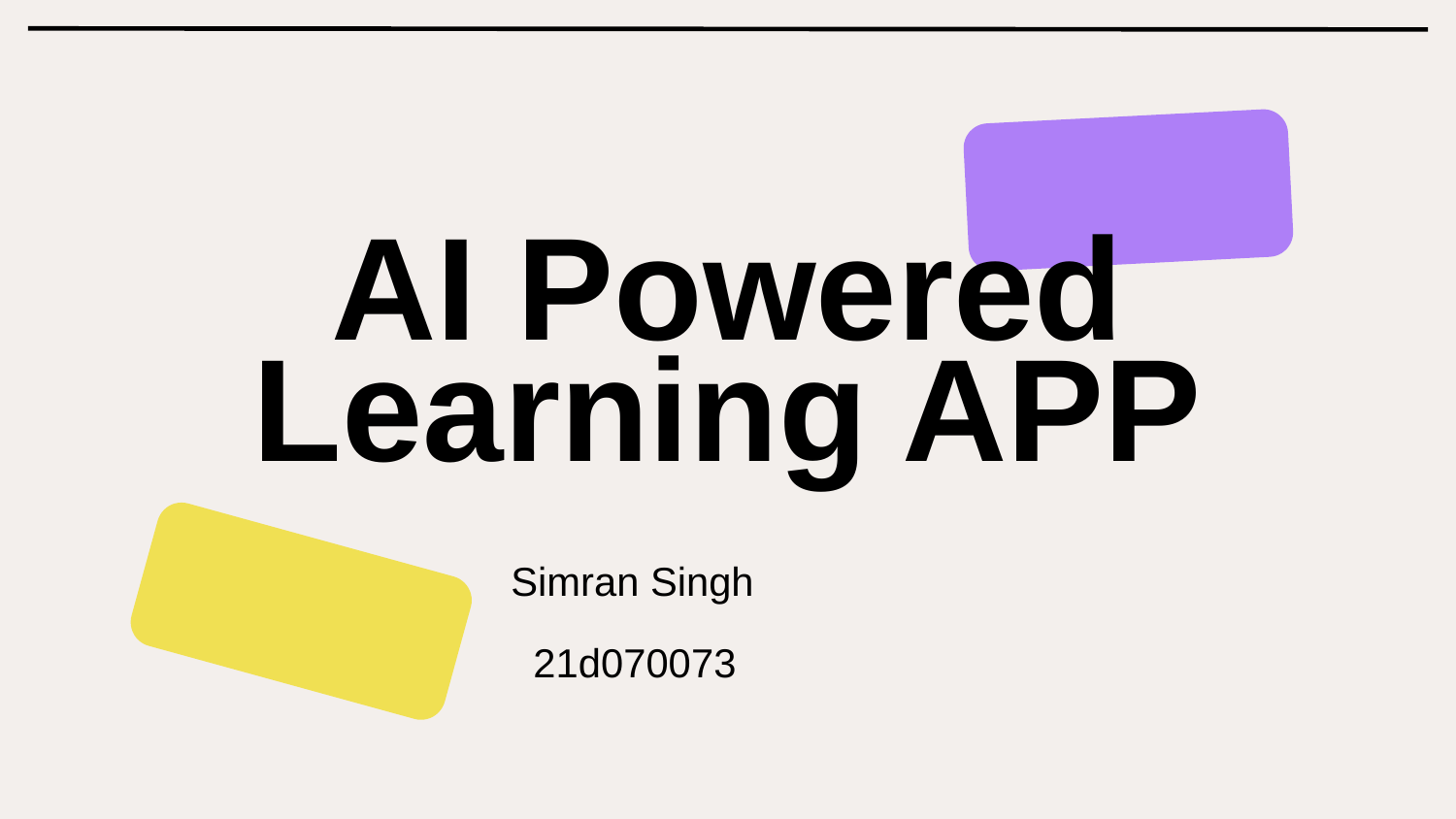

# AI Powered Learning APP
Simran Singh
  21d070073